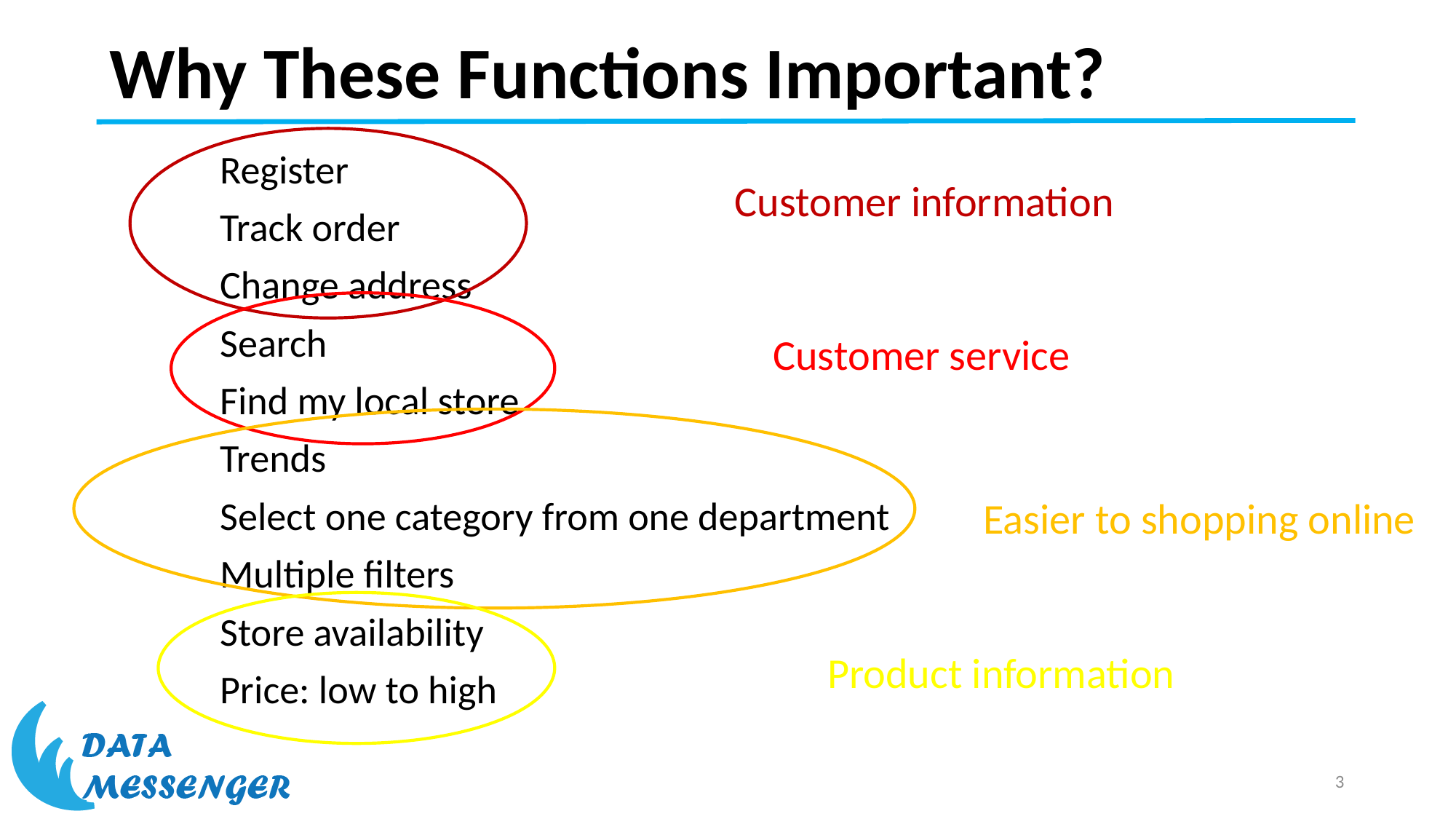

# Why These Functions Important?

Register
Track order
Change address
Search
Find my local store
Trends
Select one category from one department
Multiple filters
Store availability
Price: low to high

Customer information

Customer service

Easier to shopping online

Product information
3